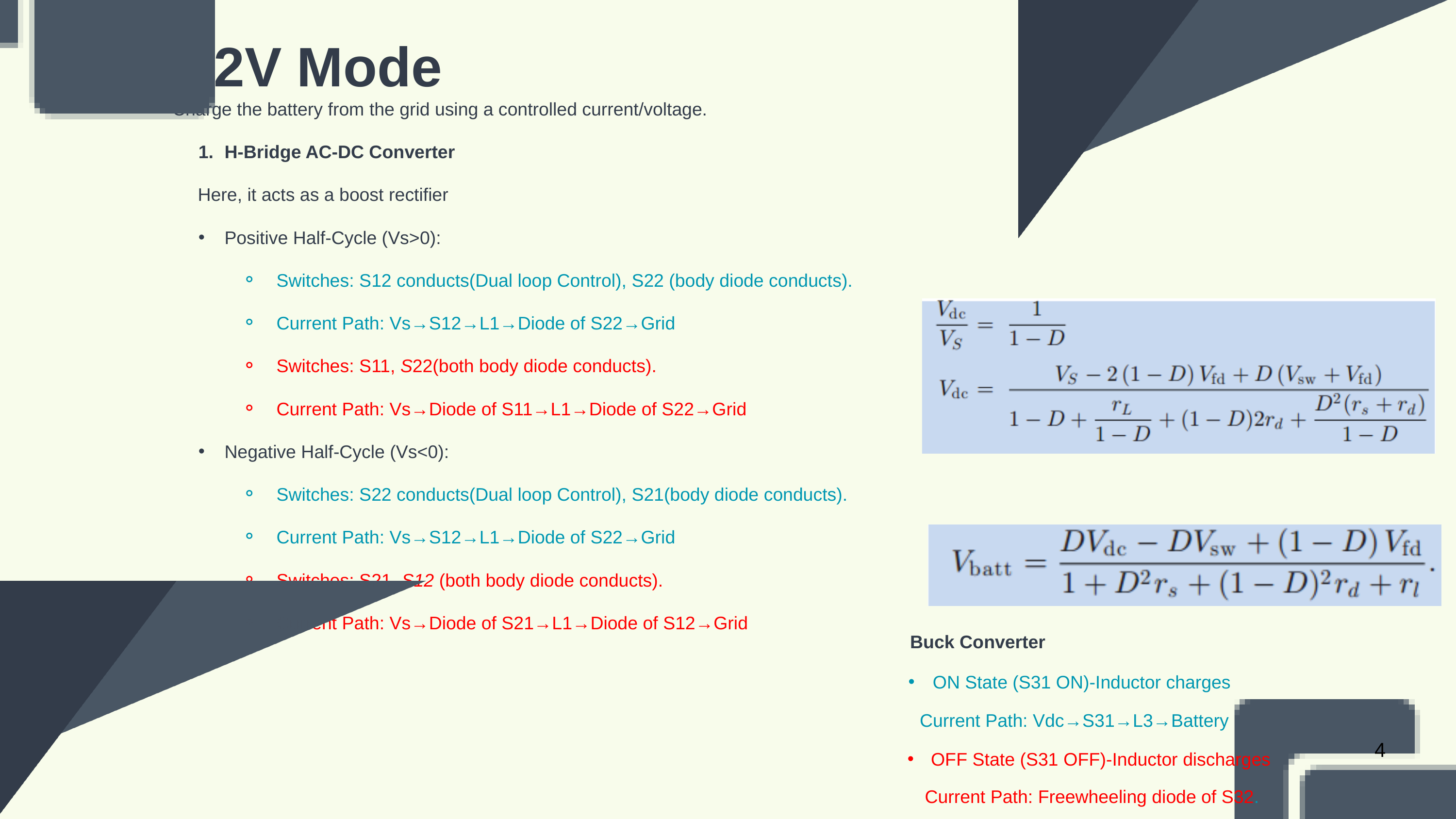

G2V Mode
Charge the battery from the grid using a controlled current/voltage.
H-Bridge AC-DC Converter
     Here, it acts as a boost rectifier
Positive Half-Cycle (Vs>0):
Switches: S12 conducts(Dual loop Control), S22 (body diode conducts).
Current Path: Vs→S12→L1→Diode of S22→Grid
Switches: S11, S22(both body diode conducts).
Current Path: Vs→Diode of S11→L1→Diode of S22→Grid
Negative Half-Cycle (Vs<0):
Switches: S22 conducts(Dual loop Control), S21(body diode conducts).
Current Path: Vs→S12→L1→Diode of S22→Grid
Switches: S21, S12 (both body diode conducts).
Current Path: Vs→Diode of S21→L1→Diode of S12→Grid

Buck Converter
ON State (S31 ON)-Inductor charges
       Current Path: Vdc→S31→L3→Battery
OFF State (S31 OFF)-Inductor discharges
      Current Path: Freewheeling diode of S32.

4